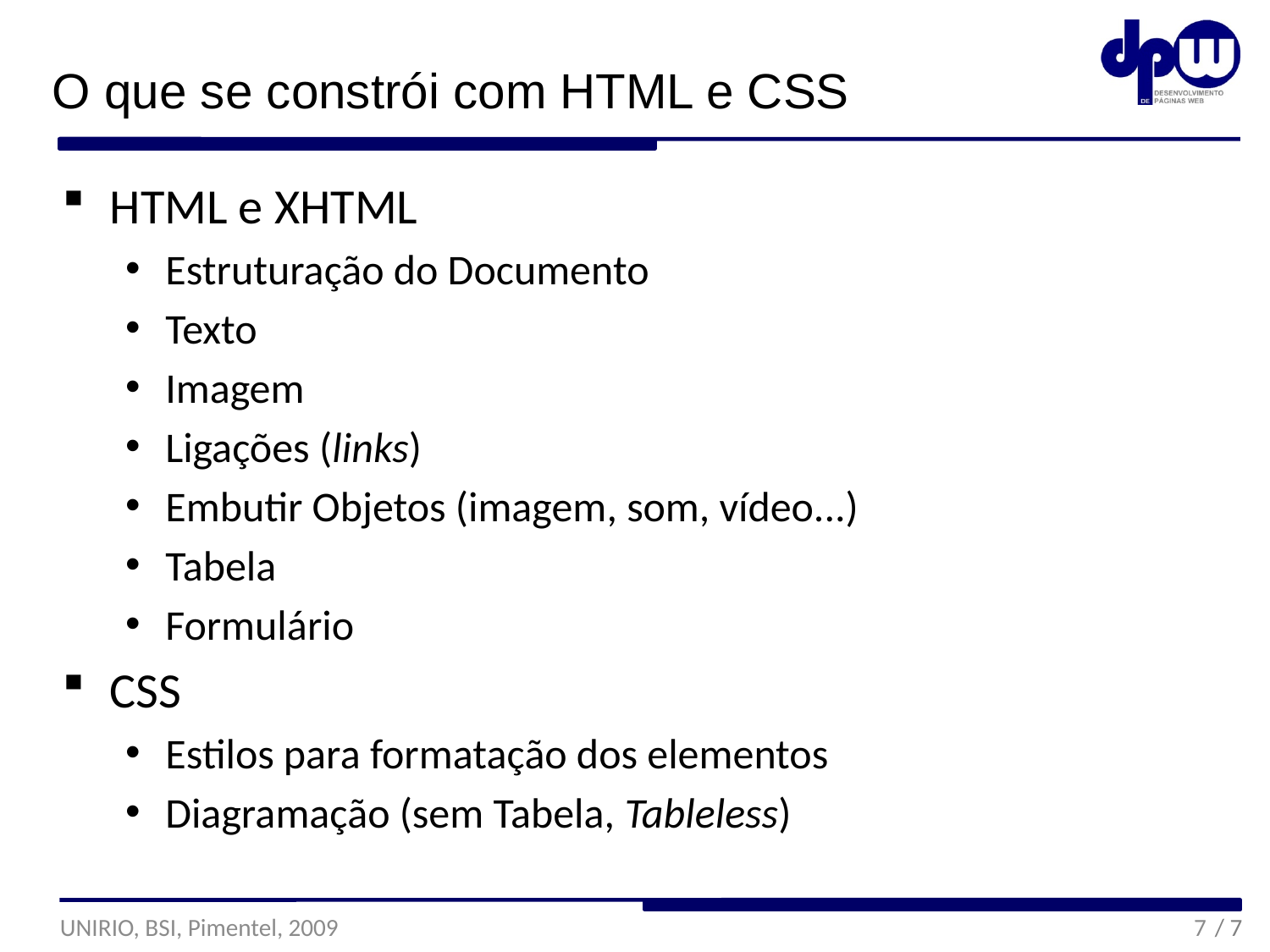

# O que se constrói com HTML e CSS
HTML e XHTML
Estruturação do Documento
Texto
Imagem
Ligações (links)
Embutir Objetos (imagem, som, vídeo...)
Tabela
Formulário
CSS
Estilos para formatação dos elementos
Diagramação (sem Tabela, Tableless)
UNIRIO, BSI, Pimentel, 2009
7